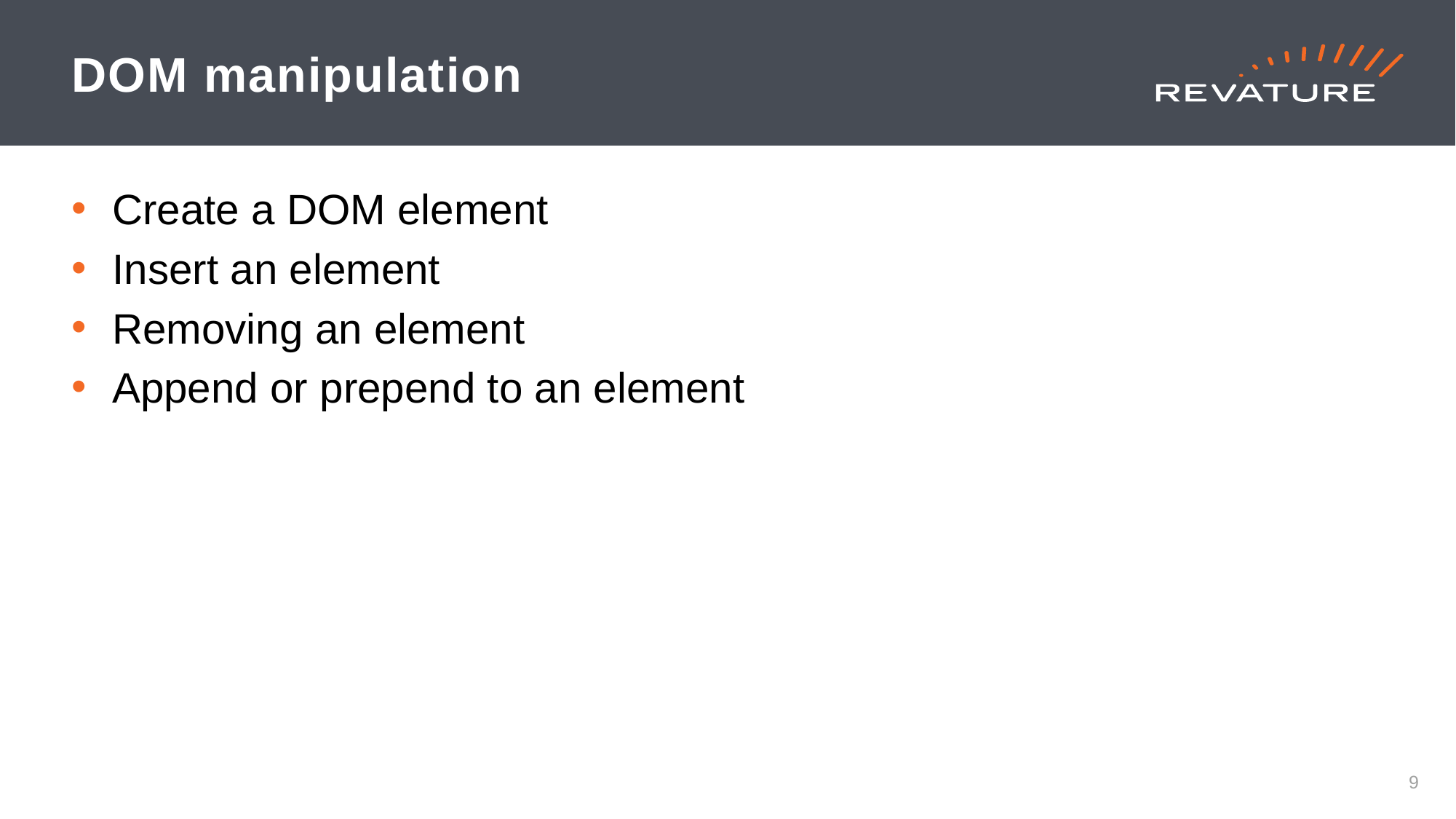

# DOM manipulation
Create a DOM element
Insert an element
Removing an element
Append or prepend to an element

9